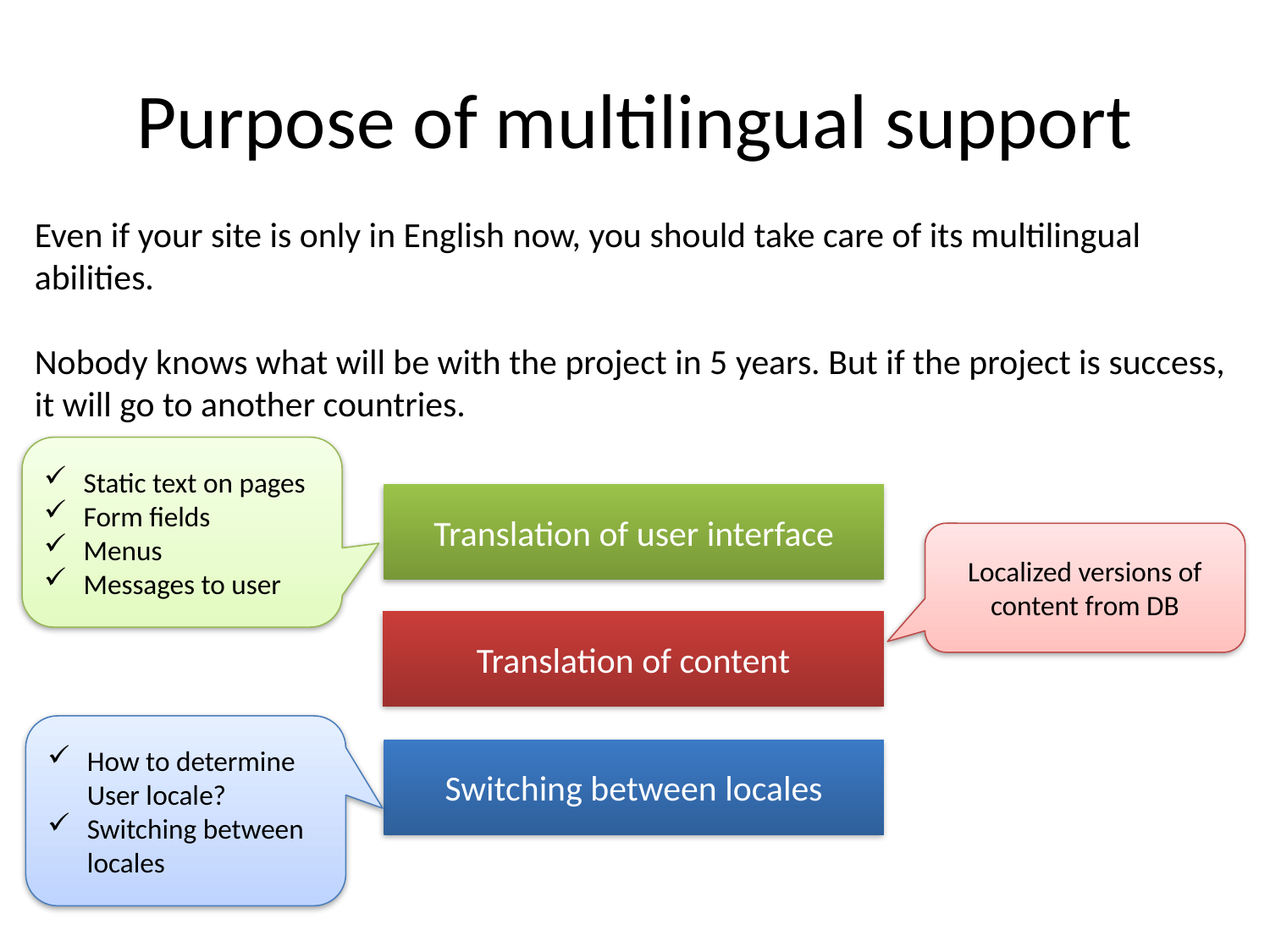

# Purpose of multilingual support
Even if your site is only in English now, you should take care of its multilingual abilities.

Nobody knows what will be with the project in 5 years. But if the project is success, it will go to another countries.
Static text on pages
Form fields
Menus
Messages to user
Translation of user interface
Localized versions of content from DB
Translation of content
How to determine User locale?
Switching between locales
Switching between locales